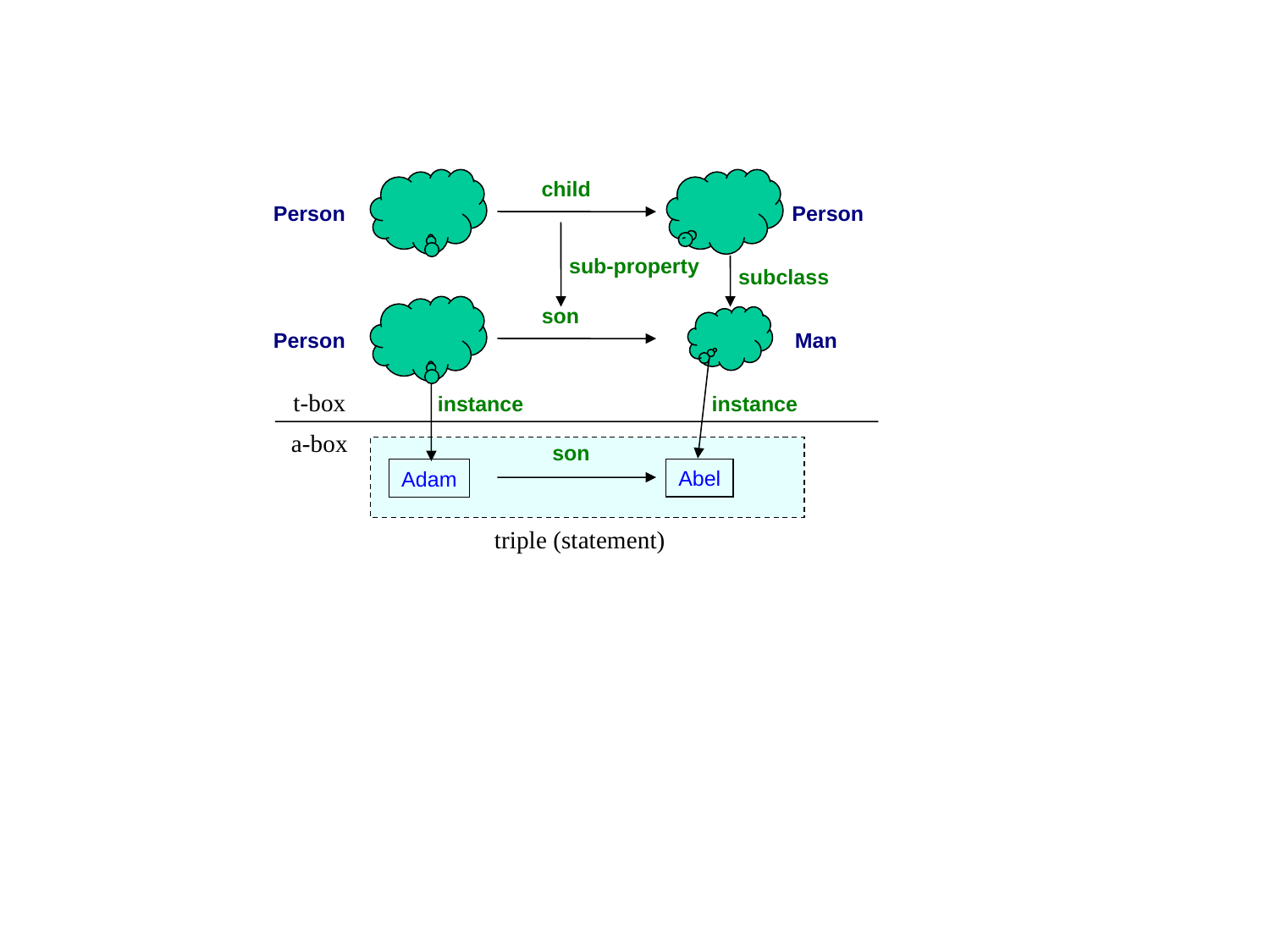

child

Person
Person

 sub-property
 subclass

son

Person
Man

t-box
  instance
 instance

a-box
son

Abel
Adam

triple (statement)